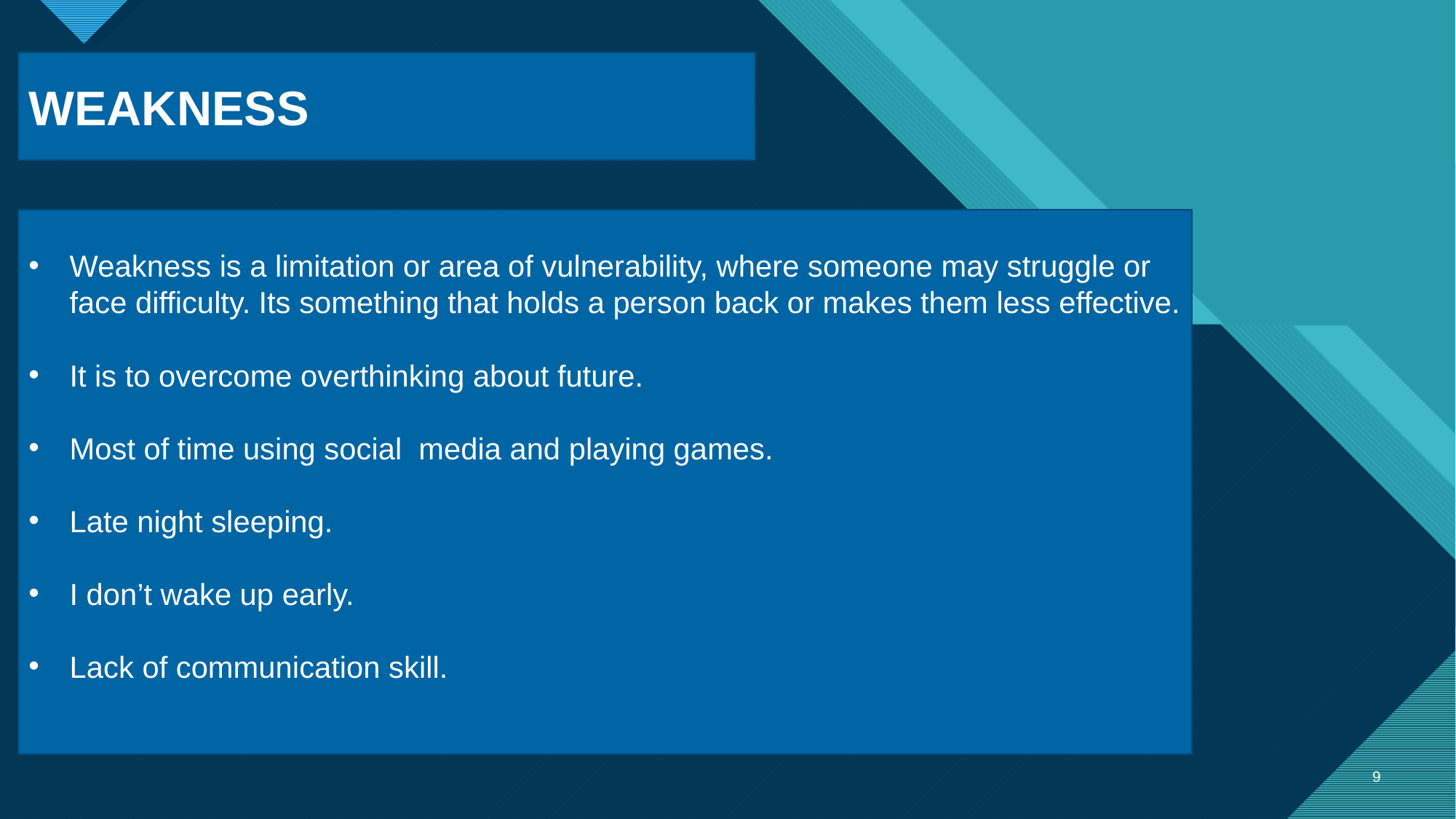

WEAKNESS
Weakness is a limitation or area of vulnerability, where someone may struggle or face difficulty. Its something that holds a person back or makes them less effective.

It is to overcome overthinking about future.

Most of time using social  media and playing games.

Late night sleeping.

I don’t wake up early.

Lack of communication skill.

9